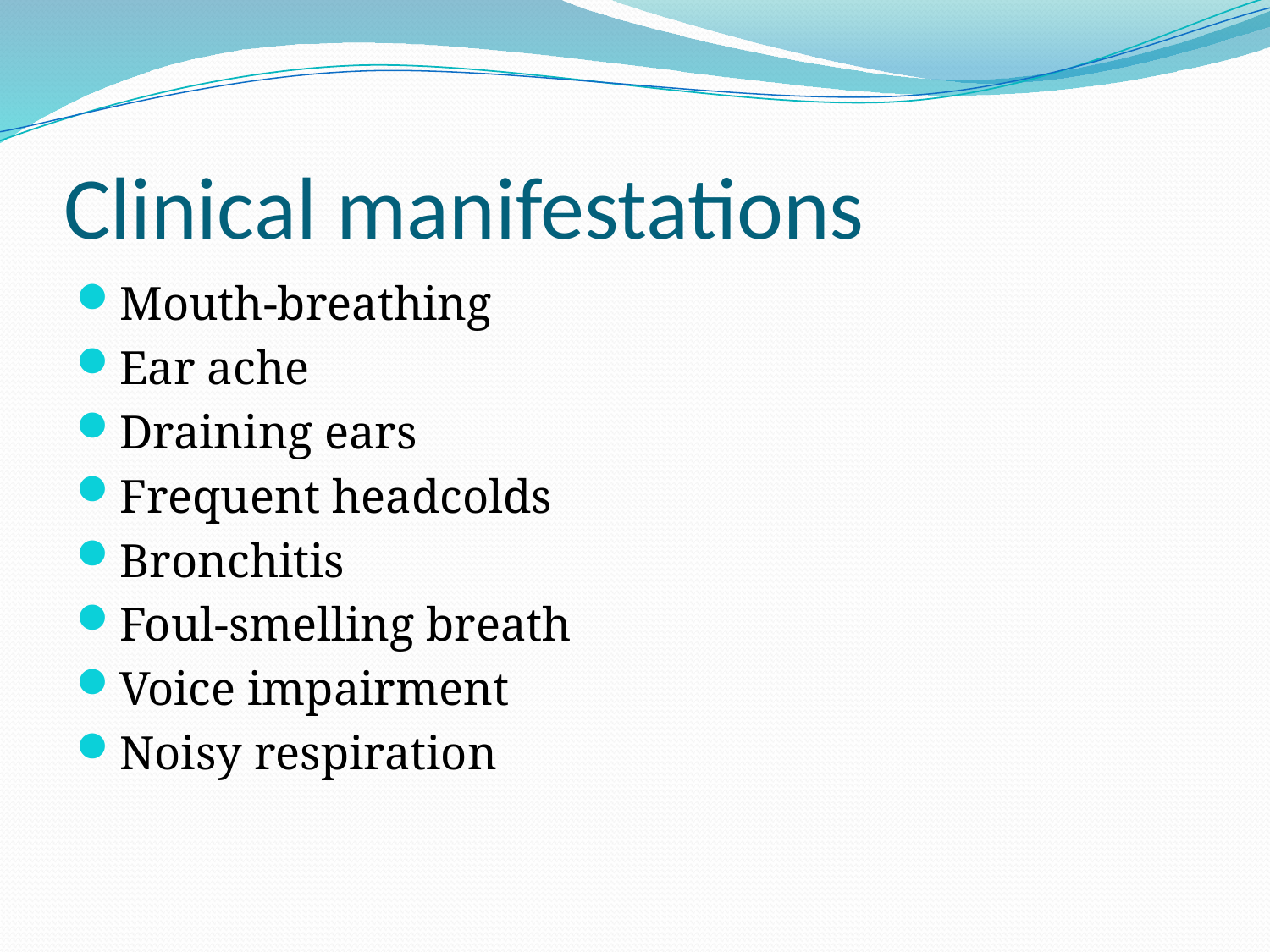

# Clinical manifestations
Mouth-breathing
Ear ache
Draining ears
Frequent headcolds
Bronchitis
Foul-smelling breath
Voice impairment
Noisy respiration